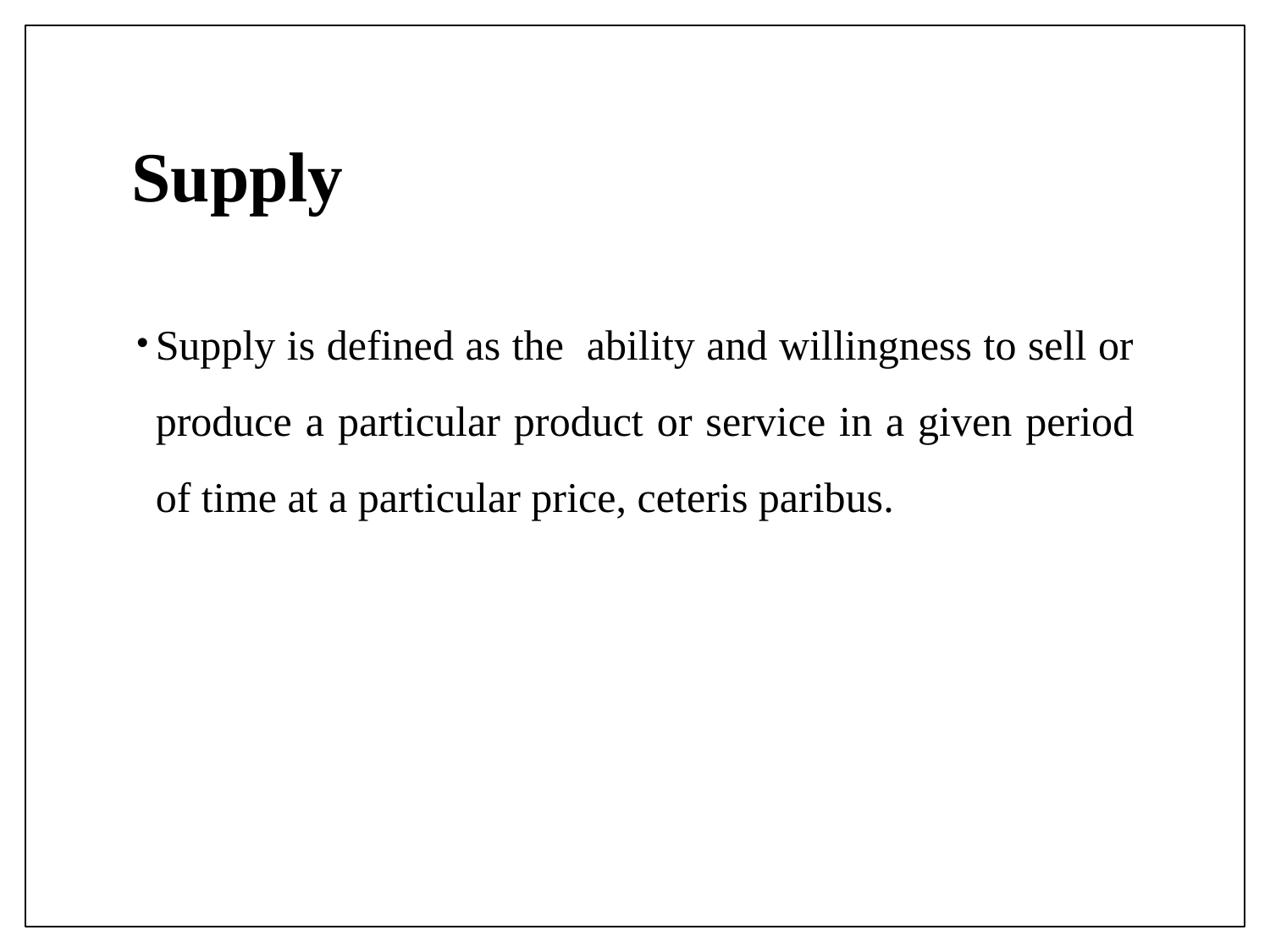

# Supply
Supply is defined as the  ability and willingness to sell or produce a particular product or service in a given period of time at a particular price, ceteris paribus.